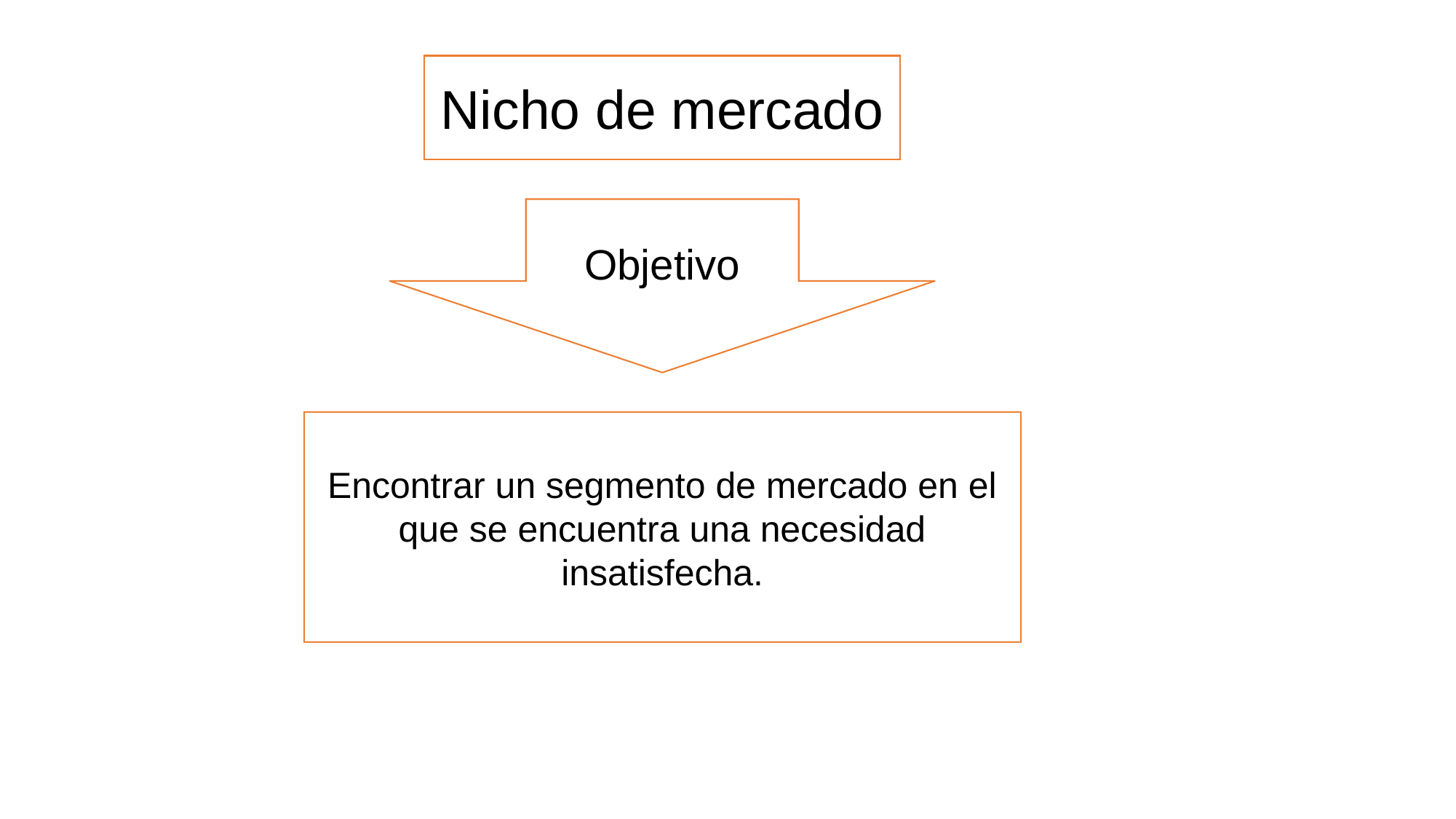

Nicho de mercado
Objetivo
Encontrar un segmento de mercado en el que se encuentra una necesidad insatisfecha.